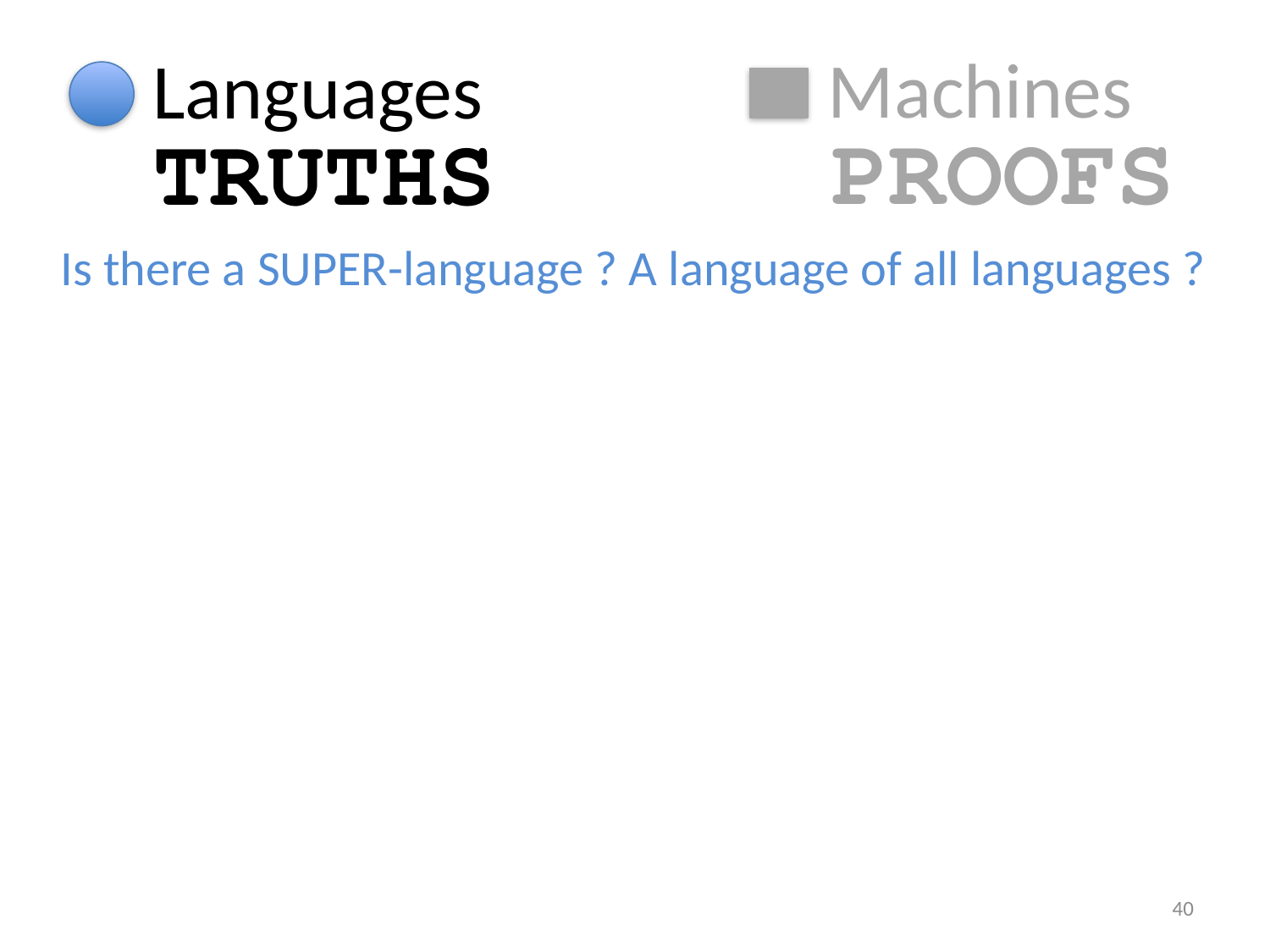

Machines
Languages

PROOFS
TRUTHS
Is there a SUPER-language ? A language of all languages ?
40